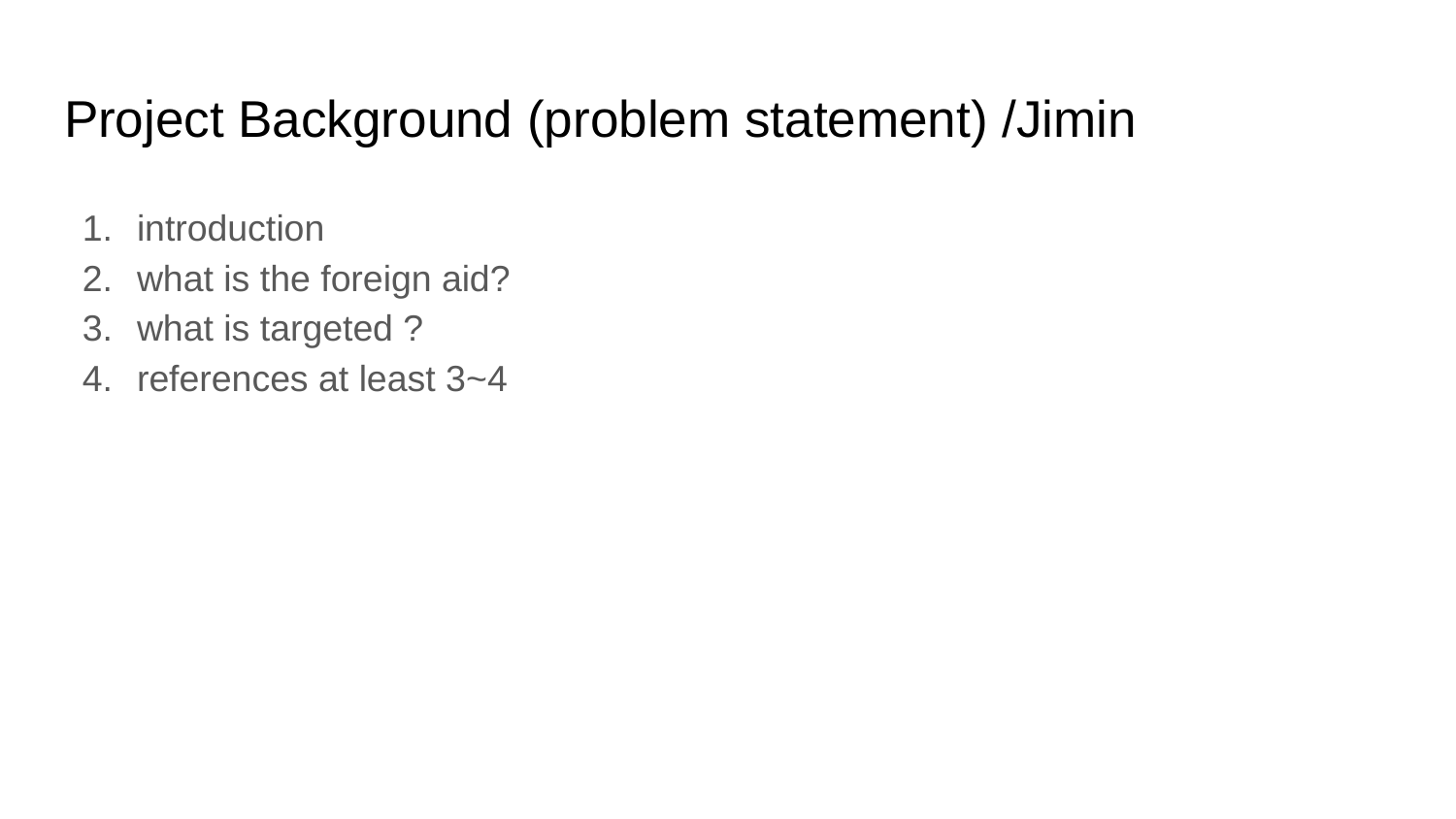

# Project Background (problem statement) /Jimin

introduction
what is the foreign aid?
what is targeted ?
references at least 3~4